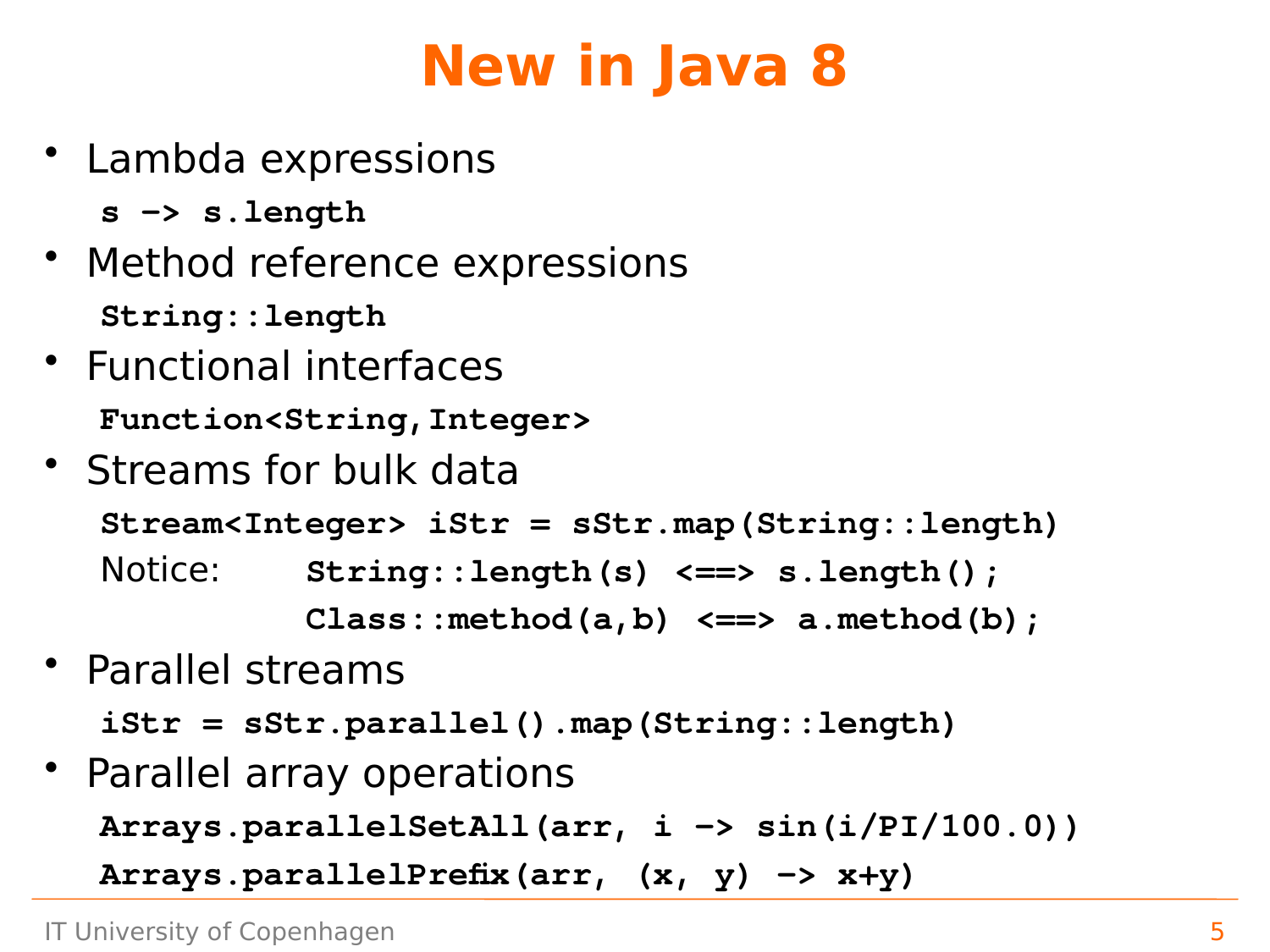

# New in Java 8
Lambda expressions
s -> s.length
Method reference expressions
String::length
Functional interfaces
Function<String,Integer>
Streams for bulk data
Stream<Integer> iStr = sStr.map(String::length)
Notice:	String::length(s) <==> s.length();
      	Class::method(a,b) <==> a.method(b);
Parallel streams
iStr = sStr.parallel().map(String::length)
Parallel array operations
Arrays.parallelSetAll(arr, i -> sin(i/PI/100.0))
Arrays.parallelPrefix(arr, (x, y) -> x+y)
5